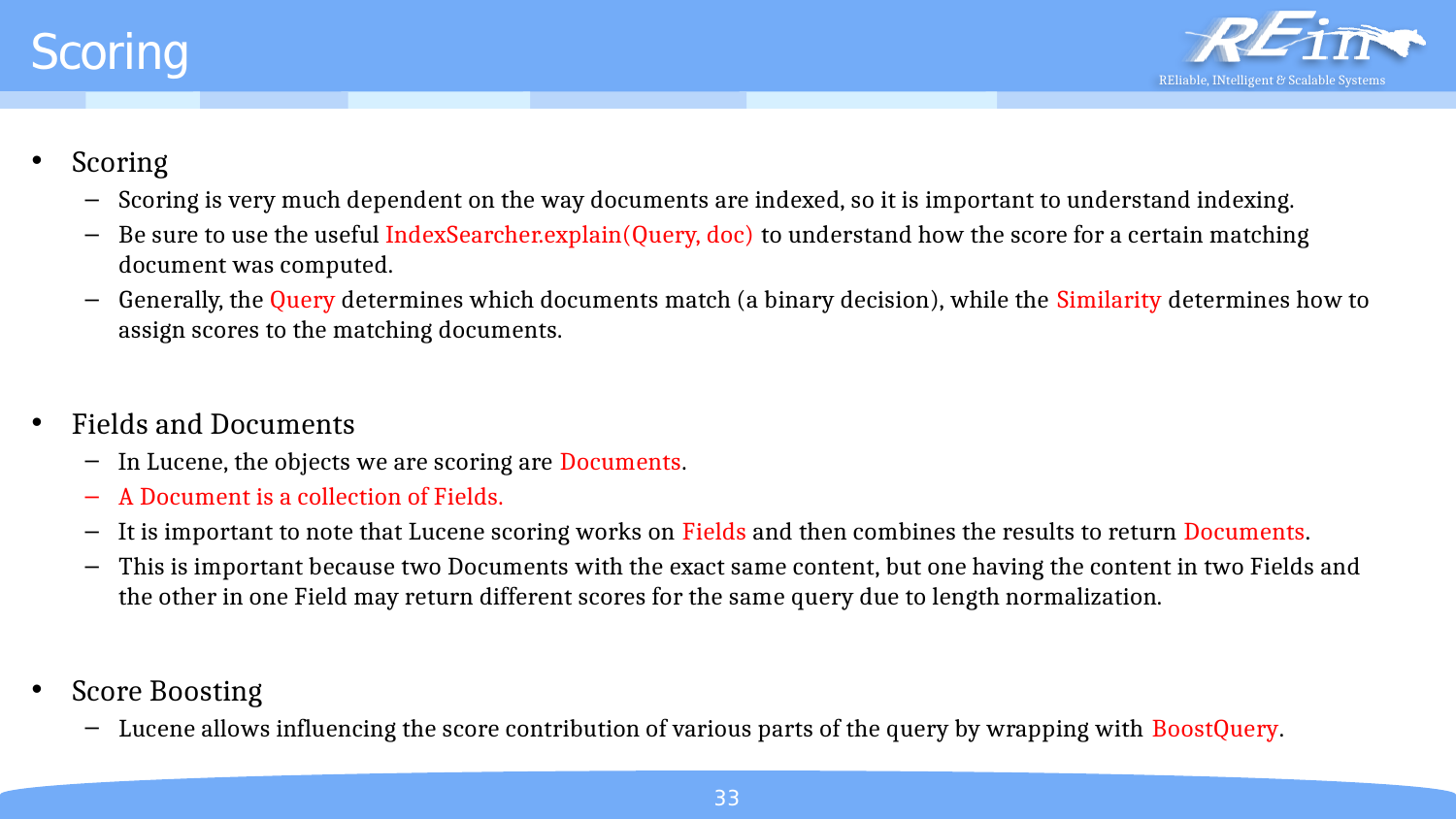

# Scoring
Scoring
Scoring is very much dependent on the way documents are indexed, so it is important to understand indexing.
Be sure to use the useful IndexSearcher.explain(Query, doc) to understand how the score for a certain matching document was computed.
Generally, the Query determines which documents match (a binary decision), while the Similarity determines how to assign scores to the matching documents.

Fields and Documents
In Lucene, the objects we are scoring are Documents.
A Document is a collection of Fields.
It is important to note that Lucene scoring works on Fields and then combines the results to return Documents.
This is important because two Documents with the exact same content, but one having the content in two Fields and the other in one Field may return different scores for the same query due to length normalization.

Score Boosting
Lucene allows influencing the score contribution of various parts of the query by wrapping with BoostQuery.
33